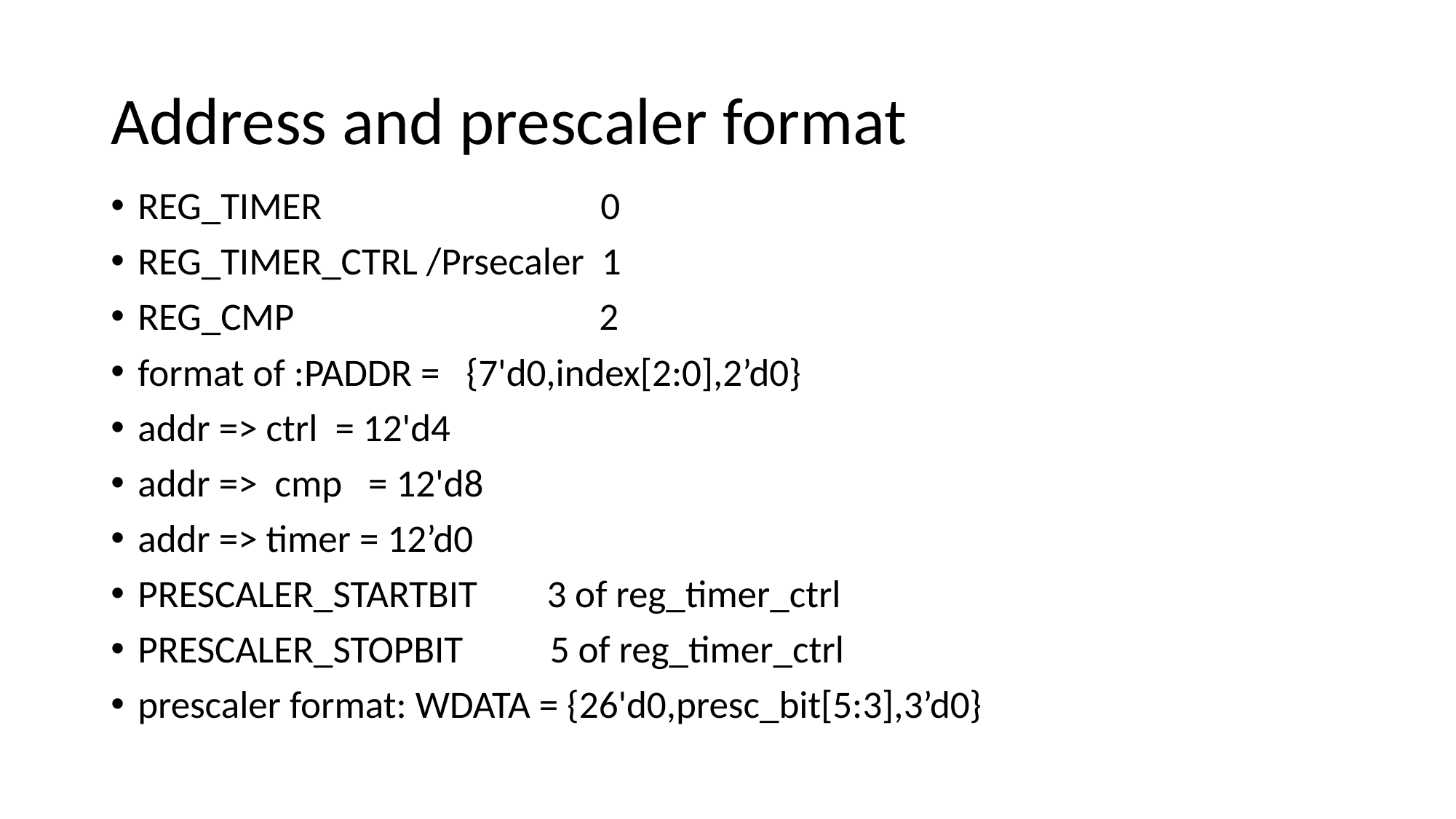

# Address and prescaler format
REG_TIMER                                0
REG_TIMER_CTRL /Prsecaler  1
REG_CMP                                   2
format of :PADDR =   {7'd0,index[2:0],2’d0}
addr => ctrl  = 12'd4
addr =>  cmp   = 12'd8
addr => timer = 12’d0
PRESCALER_STARTBIT        3 of reg_timer_ctrl
PRESCALER_STOPBIT          5 of reg_timer_ctrl
prescaler format: WDATA = {26'd0,presc_bit[5:3],3’d0}